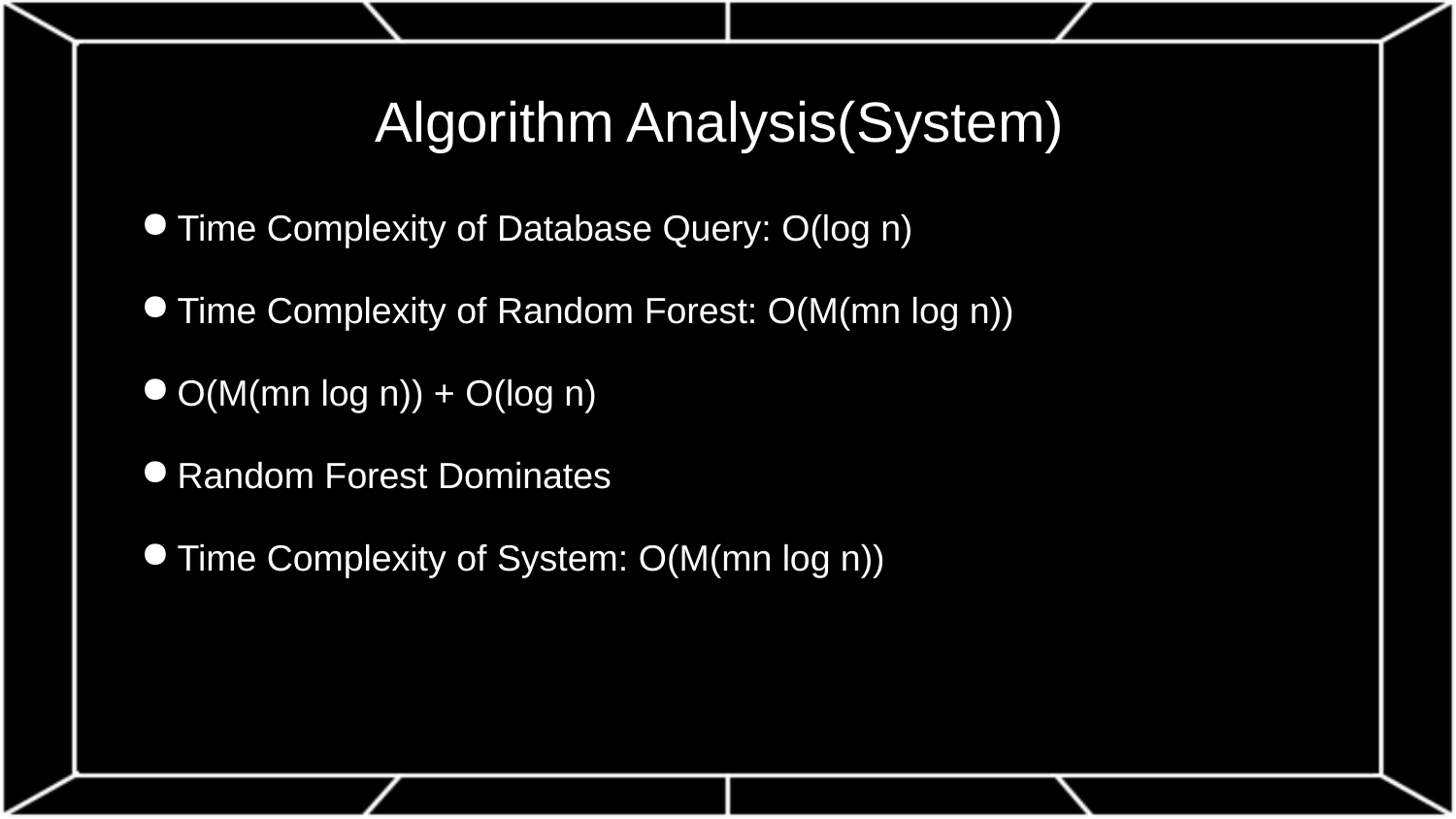

# Algorithm Analysis(System)
Time Complexity of Database Query: O(log n)
Time Complexity of Random Forest: O(M(mn log n))
O(M(mn log n)) + O(log n)
Random Forest Dominates
Time Complexity of System: O(M(mn log n))